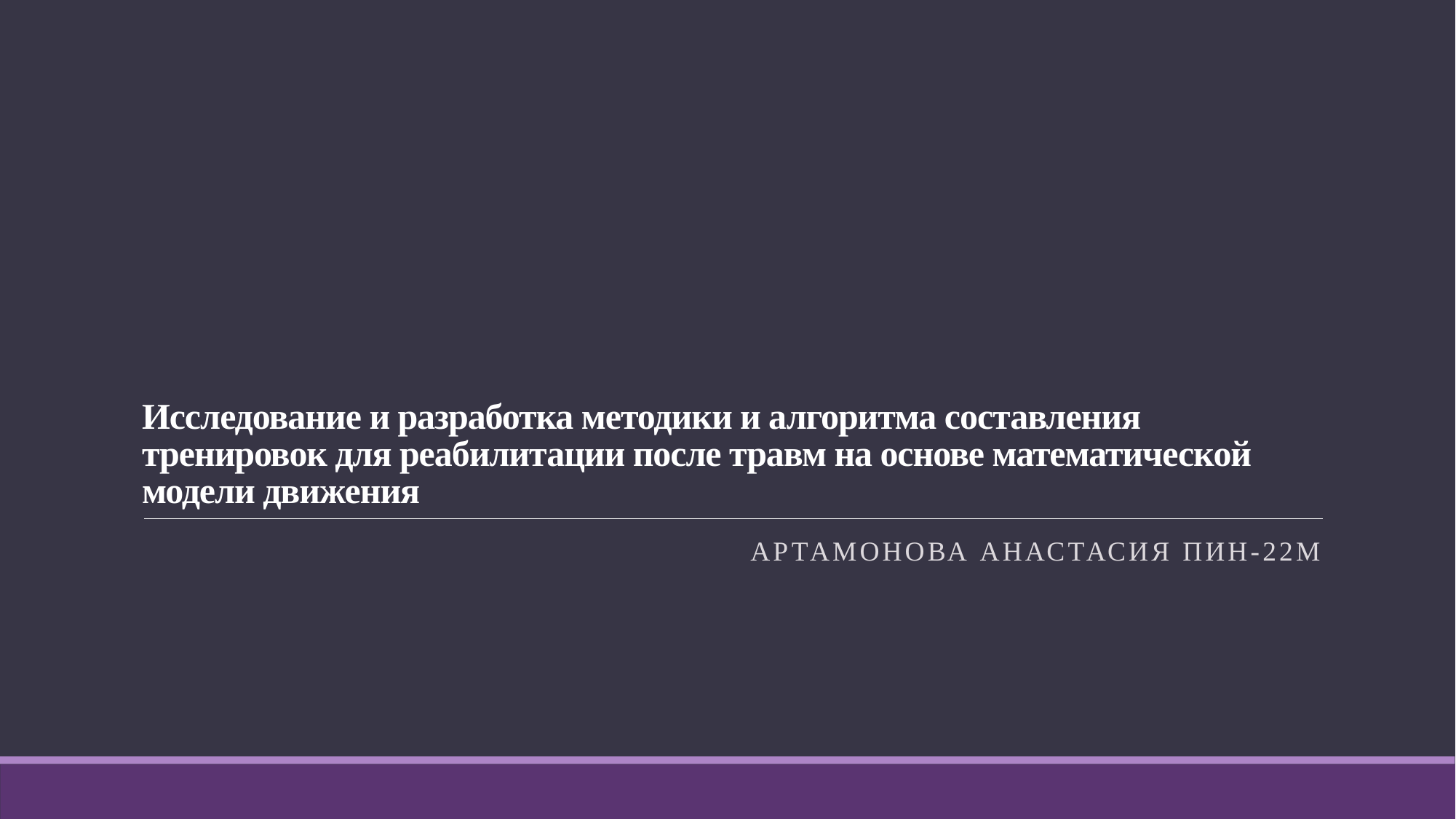

# Исследование и разработка методики и алгоритма составления тренировок для реабилитации после травм на основе математической модели движения
Артамонова Анастасия ПИН-22М